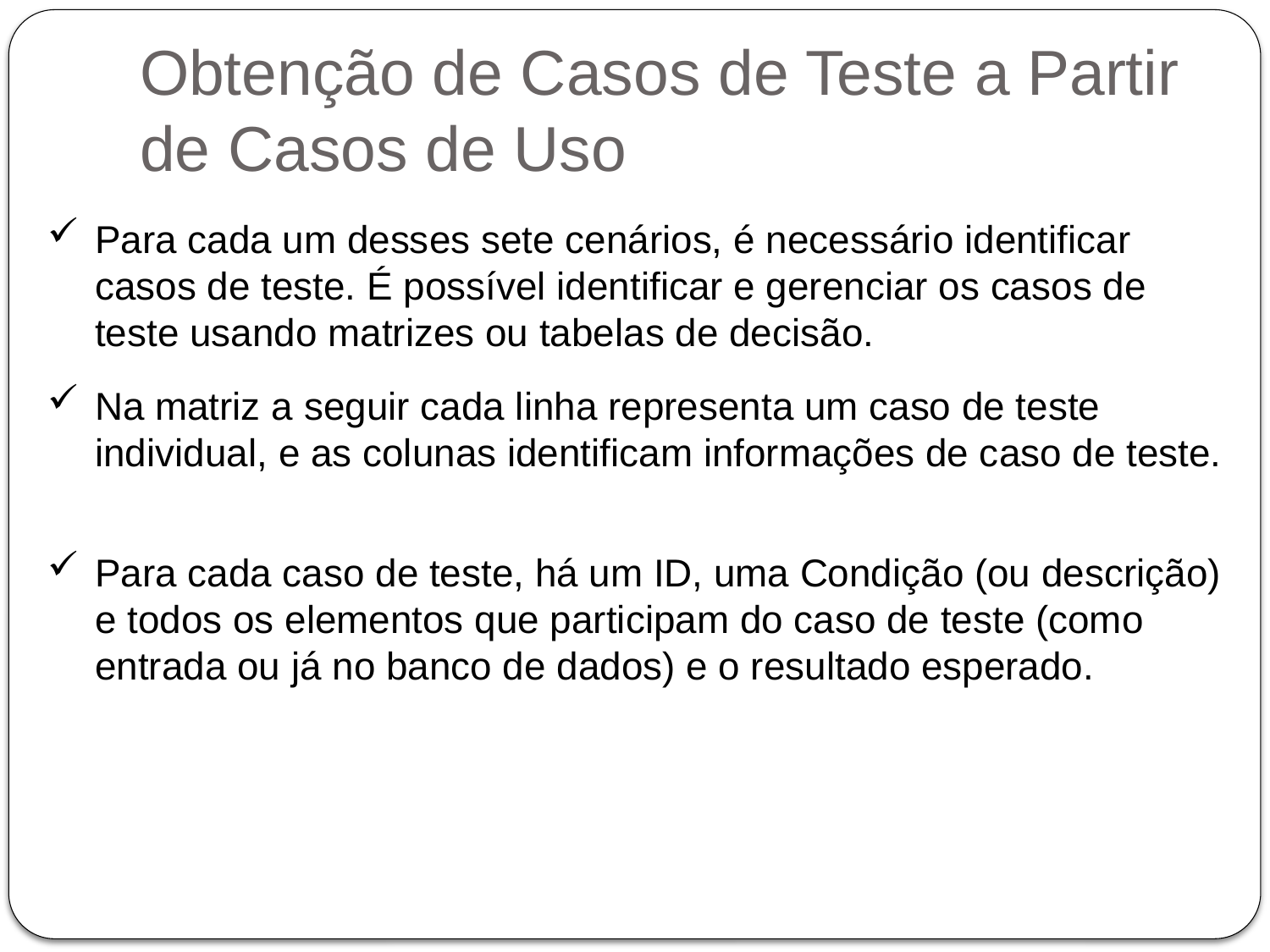

Obtenção de Casos de Teste a Partir de Casos de Uso
Para cada um desses sete cenários, é necessário identificar casos de teste. É possível identificar e gerenciar os casos de teste usando matrizes ou tabelas de decisão.
Na matriz a seguir cada linha representa um caso de teste individual, e as colunas identificam informações de caso de teste.
Para cada caso de teste, há um ID, uma Condição (ou descrição) e todos os elementos que participam do caso de teste (como entrada ou já no banco de dados) e o resultado esperado.